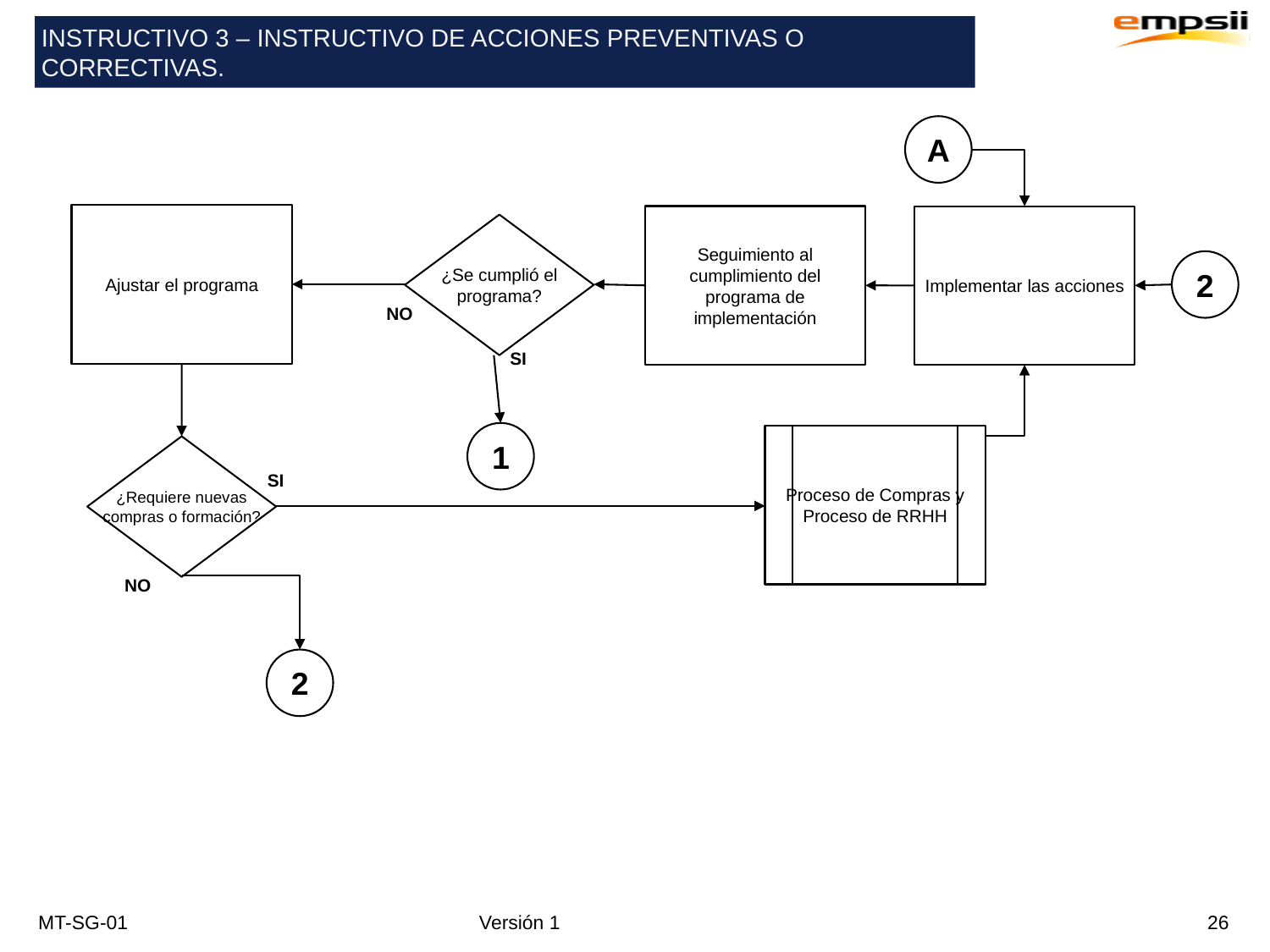

INSTRUCTIVO 3 – INSTRUCTIVO DE ACCIONES PREVENTIVAS O CORRECTIVAS.
A
Ajustar el programa
Seguimiento al cumplimiento del programa de implementación
Implementar las acciones
¿Se cumplió el programa?
2
NO
SI
1
Proceso de Compras y Proceso de RRHH
¿Requiere nuevas compras o formación?
SI
NO
2
26